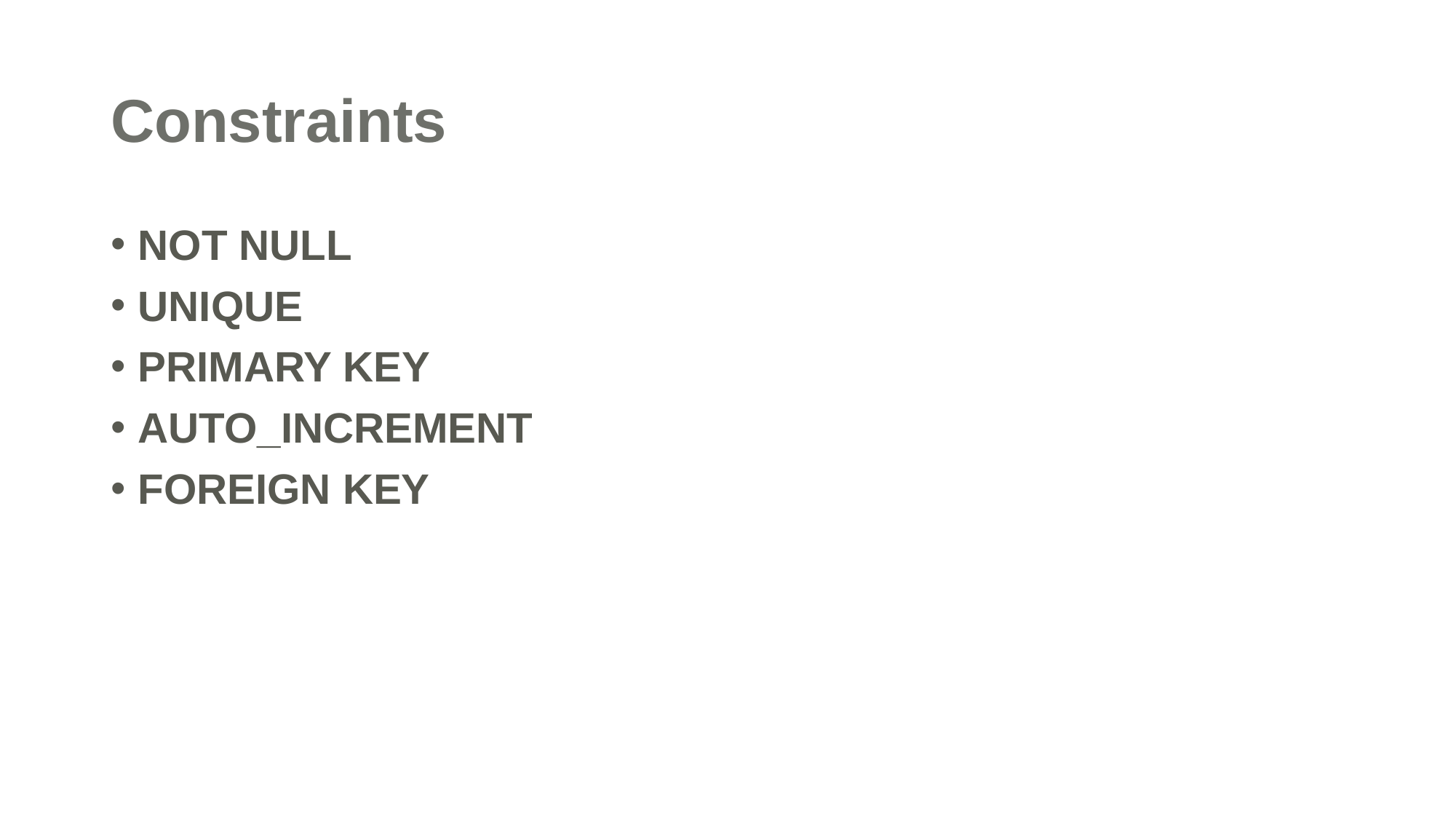

# Constraints
NOT NULL
UNIQUE
PRIMARY KEY
AUTO_INCREMENT
FOREIGN KEY